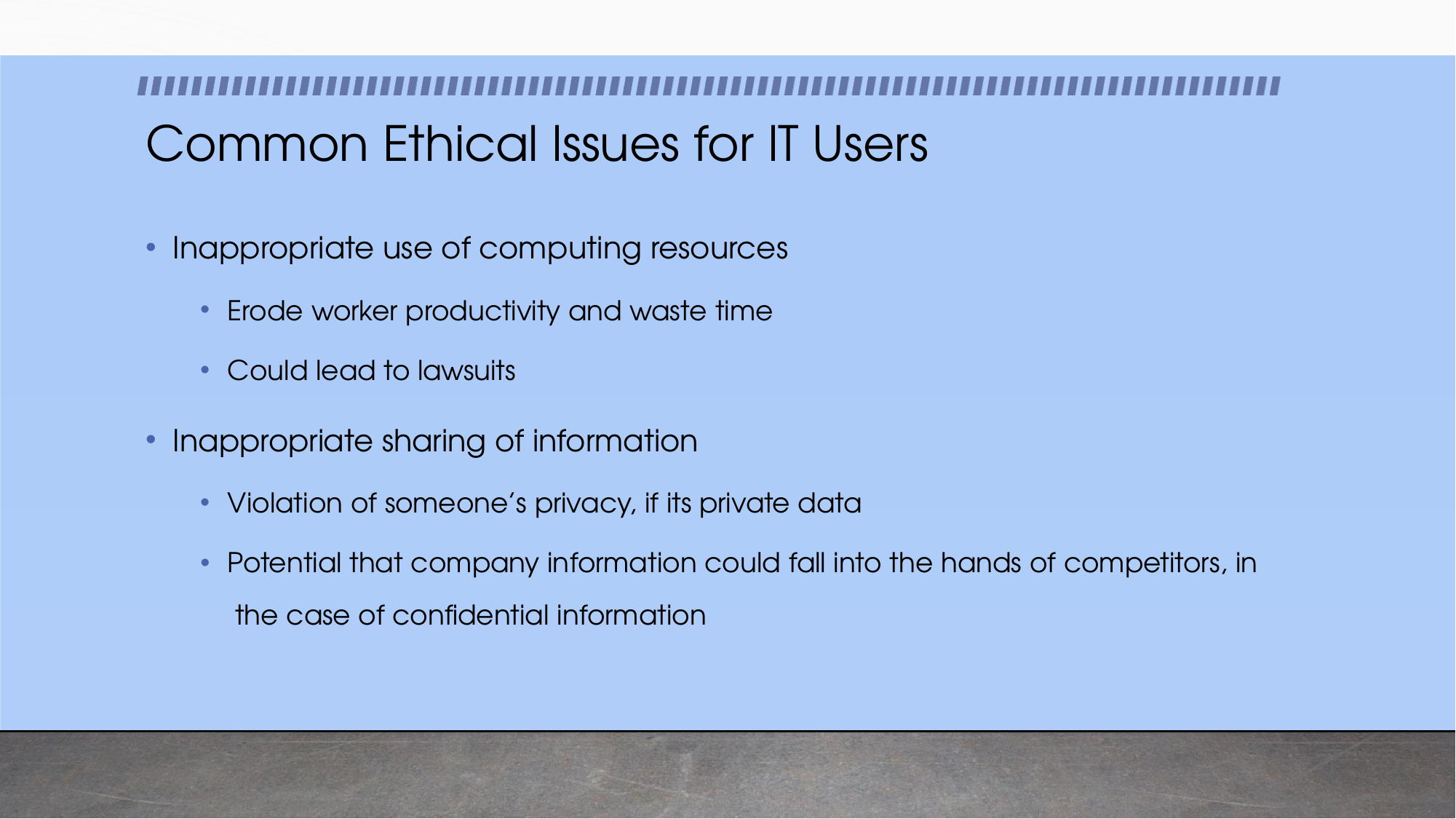

# Common Ethical Issues for IT Users
Inappropriate use of computing resources
Erode worker productivity and waste time
Could lead to lawsuits

Inappropriate sharing of information
Violation of someone’s privacy, if its private data
Potential that company information could fall into the hands of competitors, in  the case of confidential information